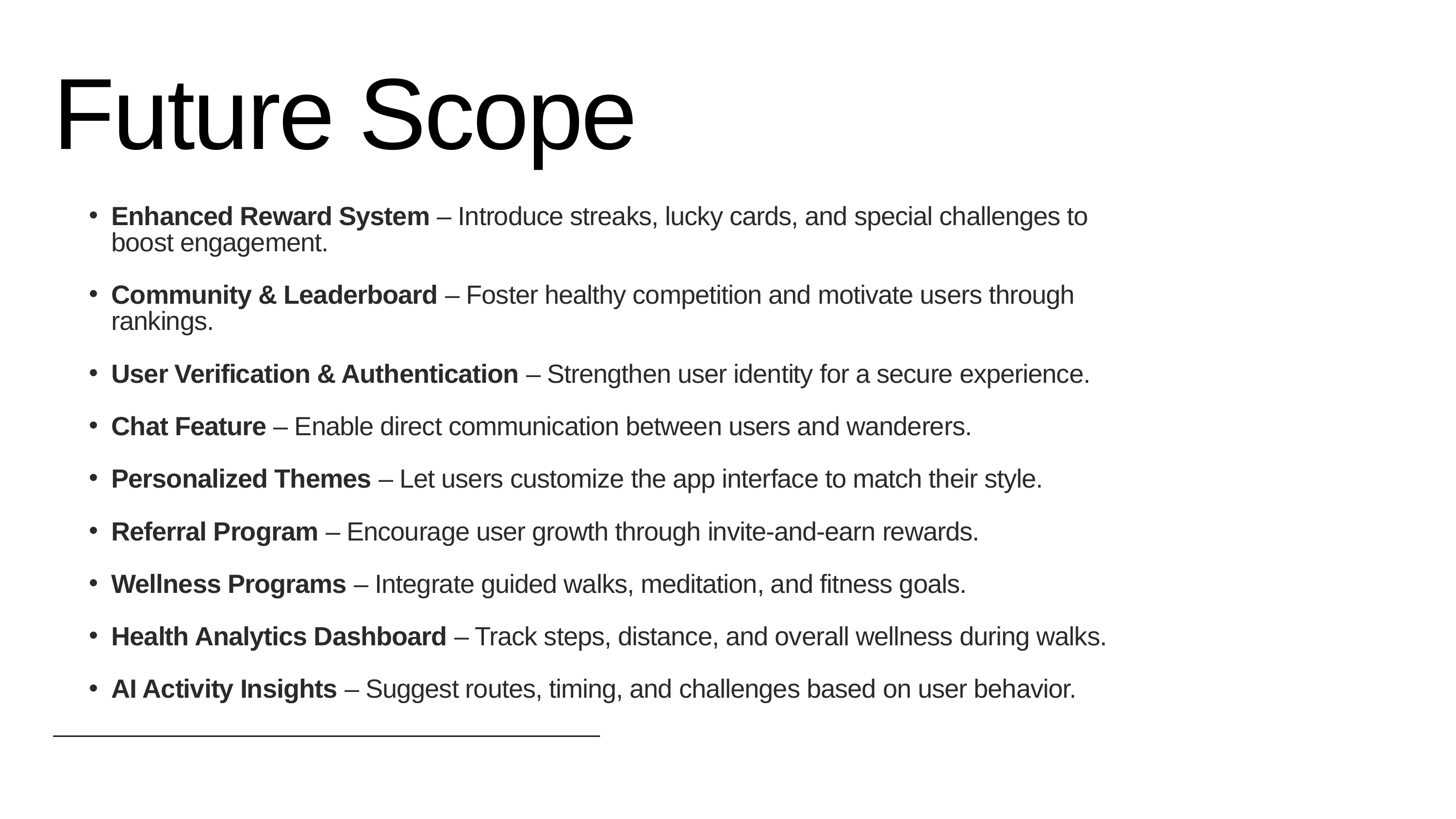

Future Scope
Enhanced Reward System – Introduce streaks, lucky cards, and special challenges to boost engagement.

Community & Leaderboard – Foster healthy competition and motivate users through rankings.

User Verification & Authentication – Strengthen user identity for a secure experience.

Chat Feature – Enable direct communication between users and wanderers.

Personalized Themes – Let users customize the app interface to match their style.

Referral Program – Encourage user growth through invite-and-earn rewards.

Wellness Programs – Integrate guided walks, meditation, and fitness goals.

Health Analytics Dashboard – Track steps, distance, and overall wellness during walks.

AI Activity Insights – Suggest routes, timing, and challenges based on user behavior.